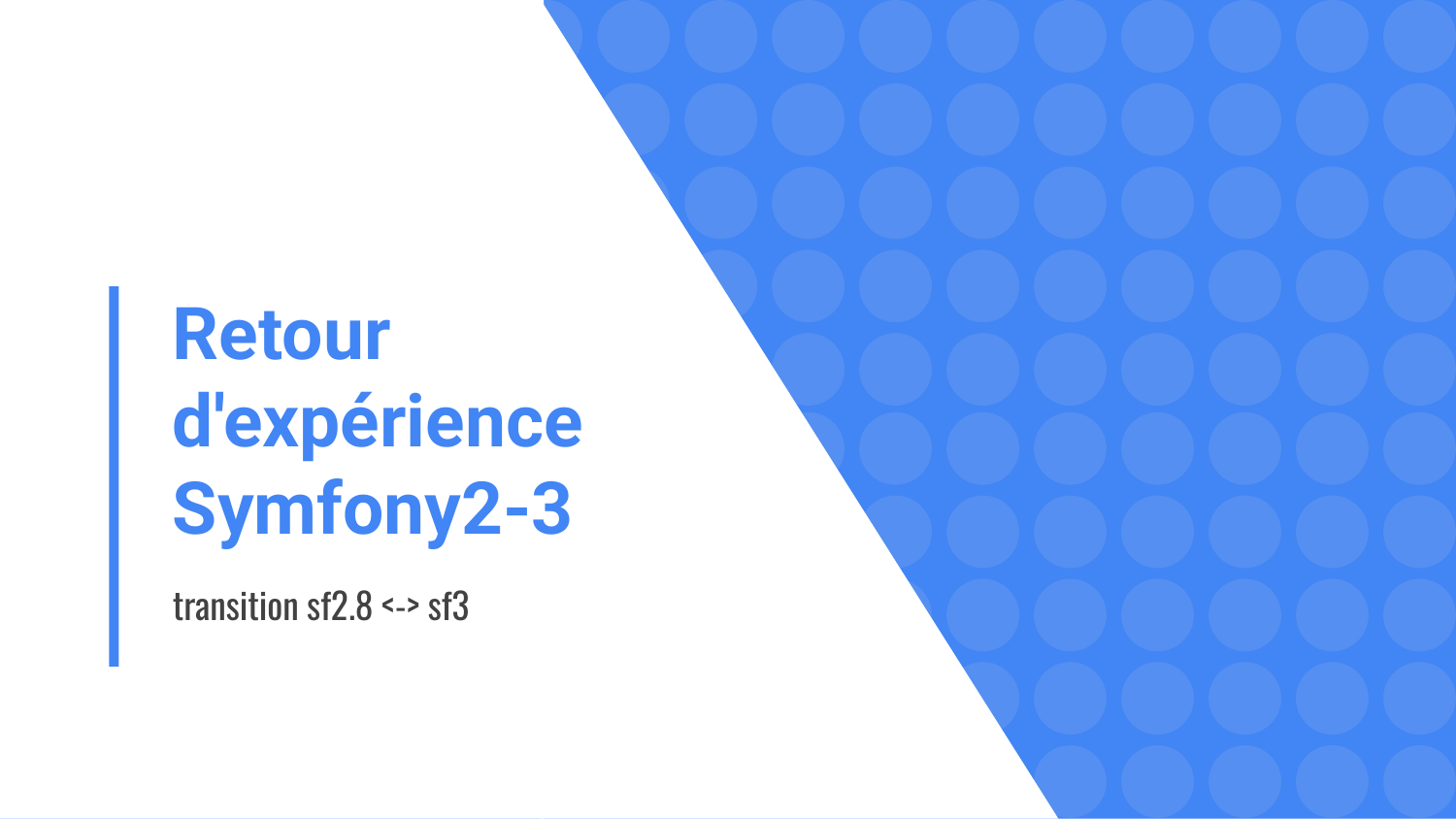

# Retour d'expérience Symfony2-3
transition sf2.8 <-> sf3